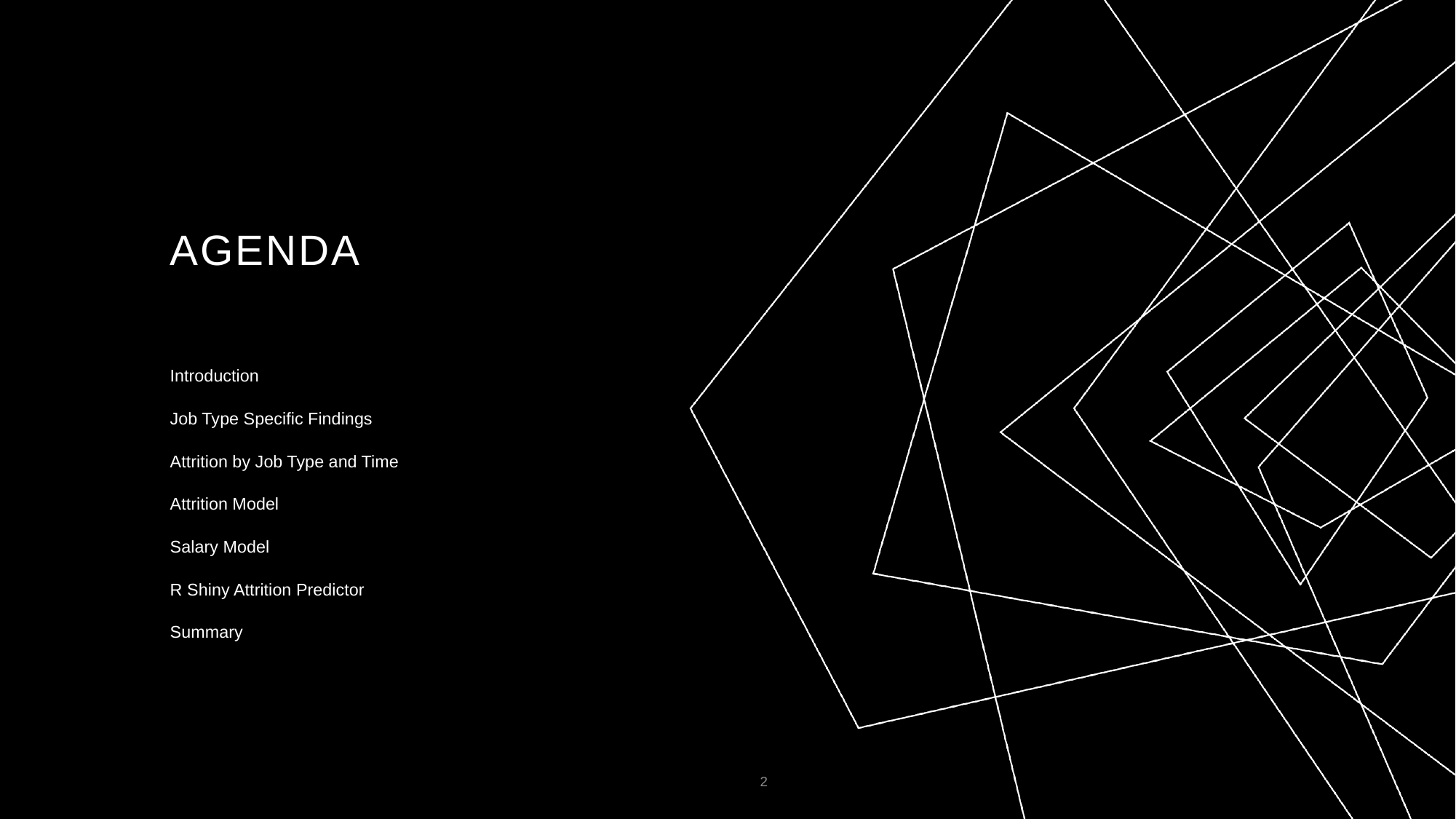

# AGENDA
Introduction
Job Type Specific Findings
Attrition by Job Type and Time
Attrition Model
Salary Model
R Shiny Attrition Predictor
Summary
2